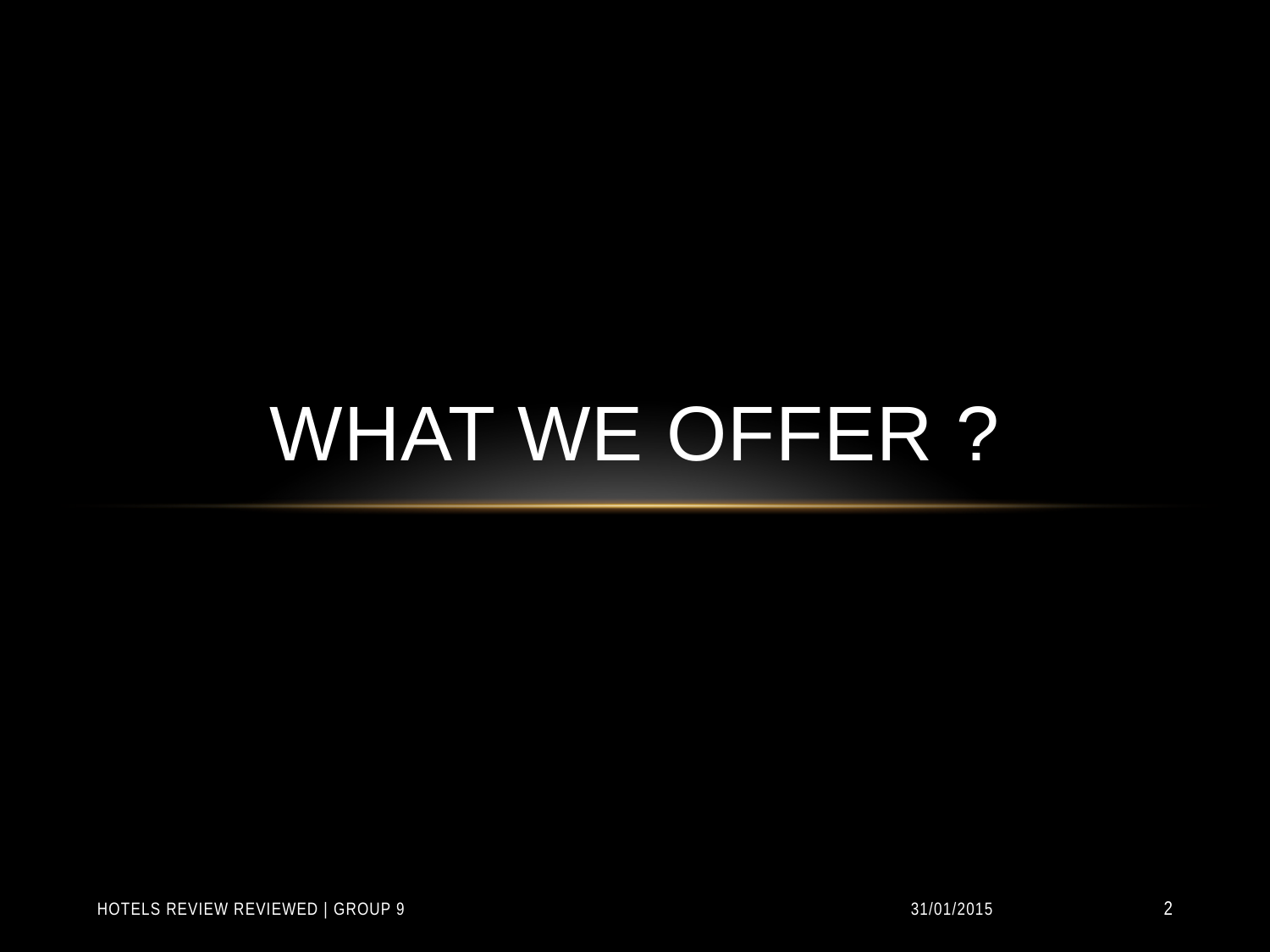

# What we Offer ?

Hotels Review Reviewed | Group 9
31/01/2015
2